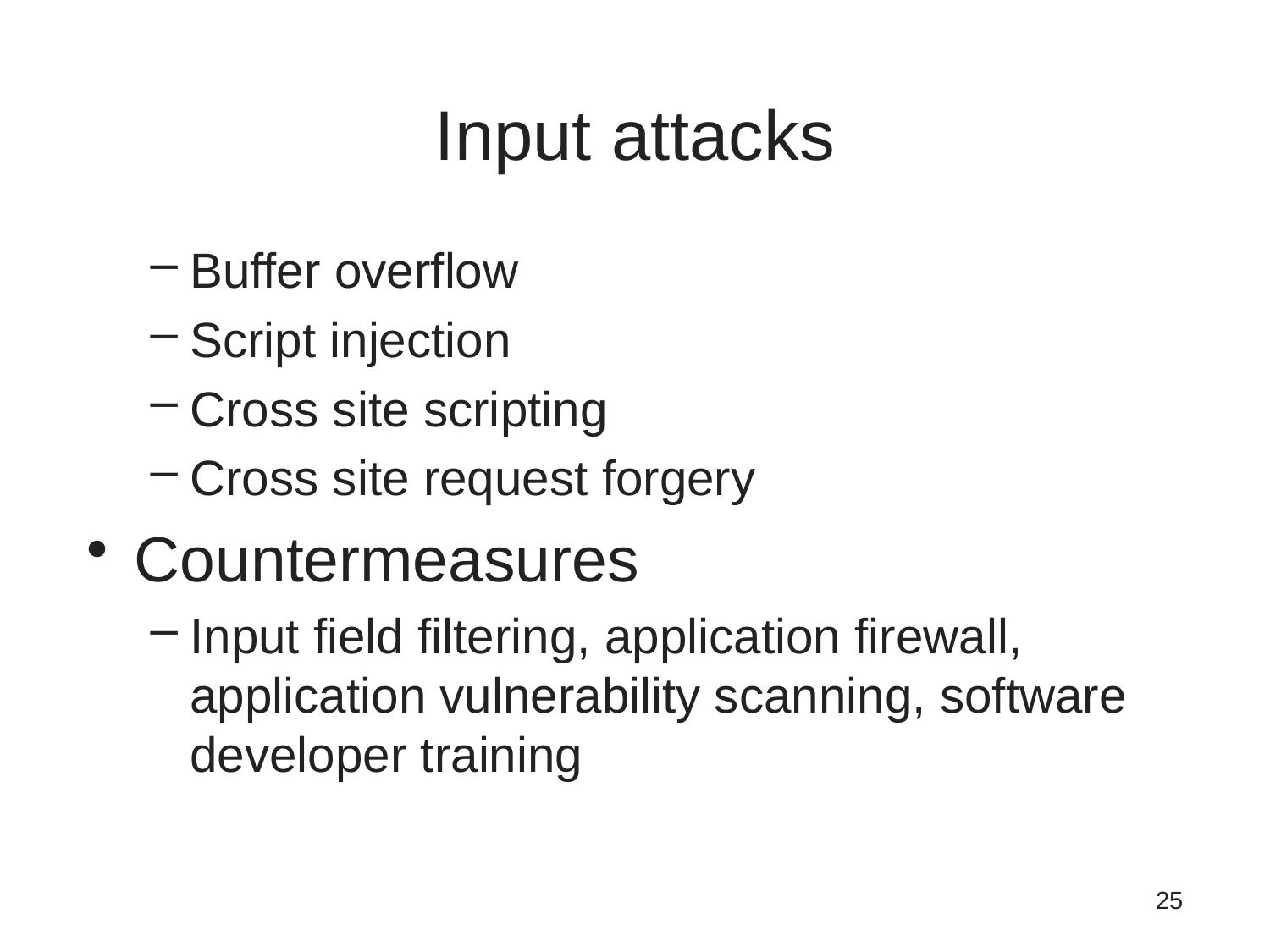

# Input attacks
Buffer overflow
Script injection
Cross site scripting
Cross site request forgery
Countermeasures
Input field filtering, application firewall,
application vulnerability scanning, software developer training
25